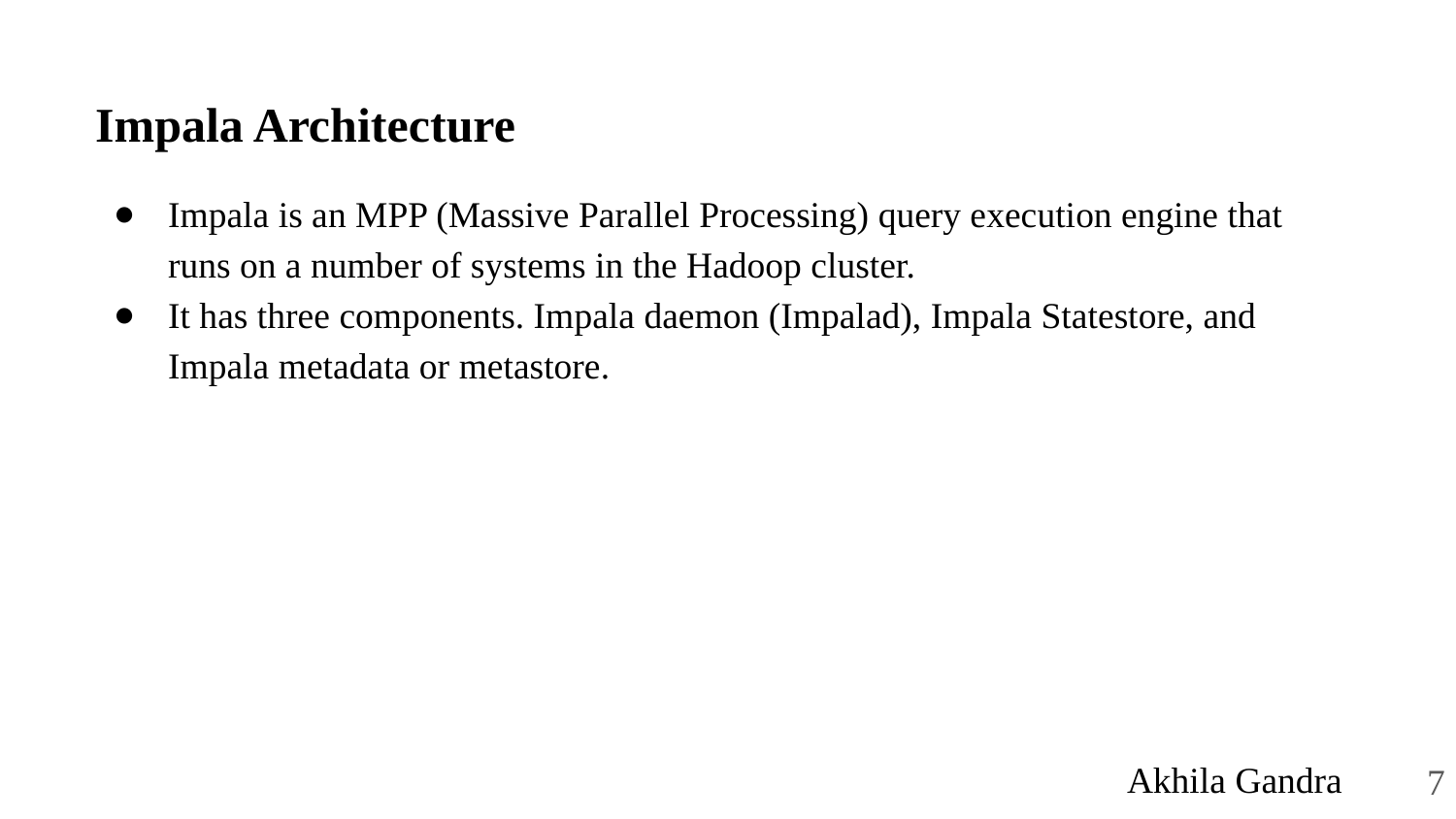

# Impala Architecture
Impala is an MPP (Massive Parallel Processing) query execution engine that runs on a number of systems in the Hadoop cluster.
It has three components. Impala daemon (Impalad), Impala Statestore, and Impala metadata or metastore.

 Akhila Gandra
7